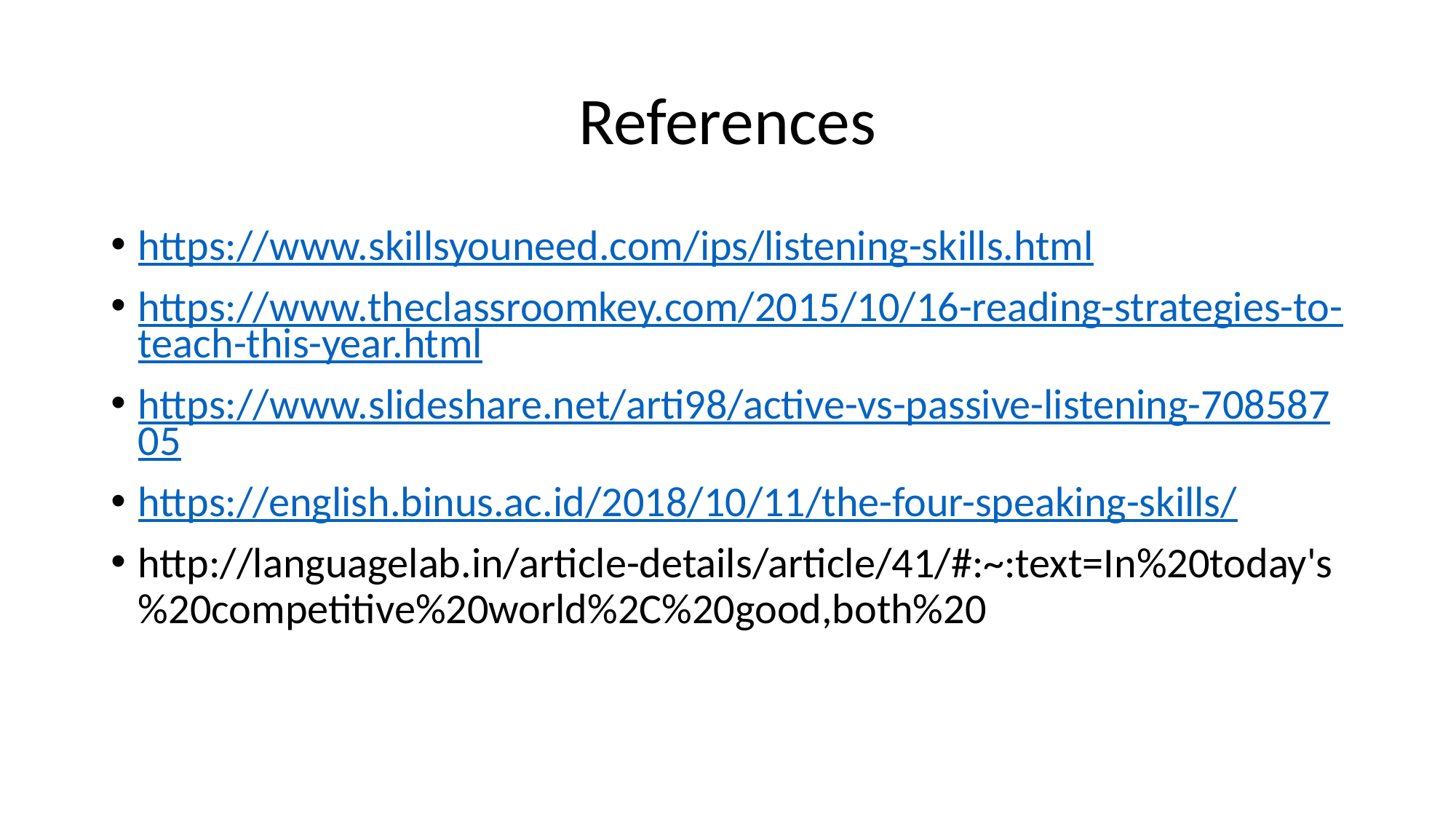

# References
https://www.skillsyouneed.com/ips/listening-skills.html
https://www.theclassroomkey.com/2015/10/16-reading-strategies-to-teach-this-year.html
https://www.slideshare.net/arti98/active-vs-passive-listening-70858705
https://english.binus.ac.id/2018/10/11/the-four-speaking-skills/
http://languagelab.in/article-details/article/41/#:~:text=In%20today's%20competitive%20world%2C%20good,both%20